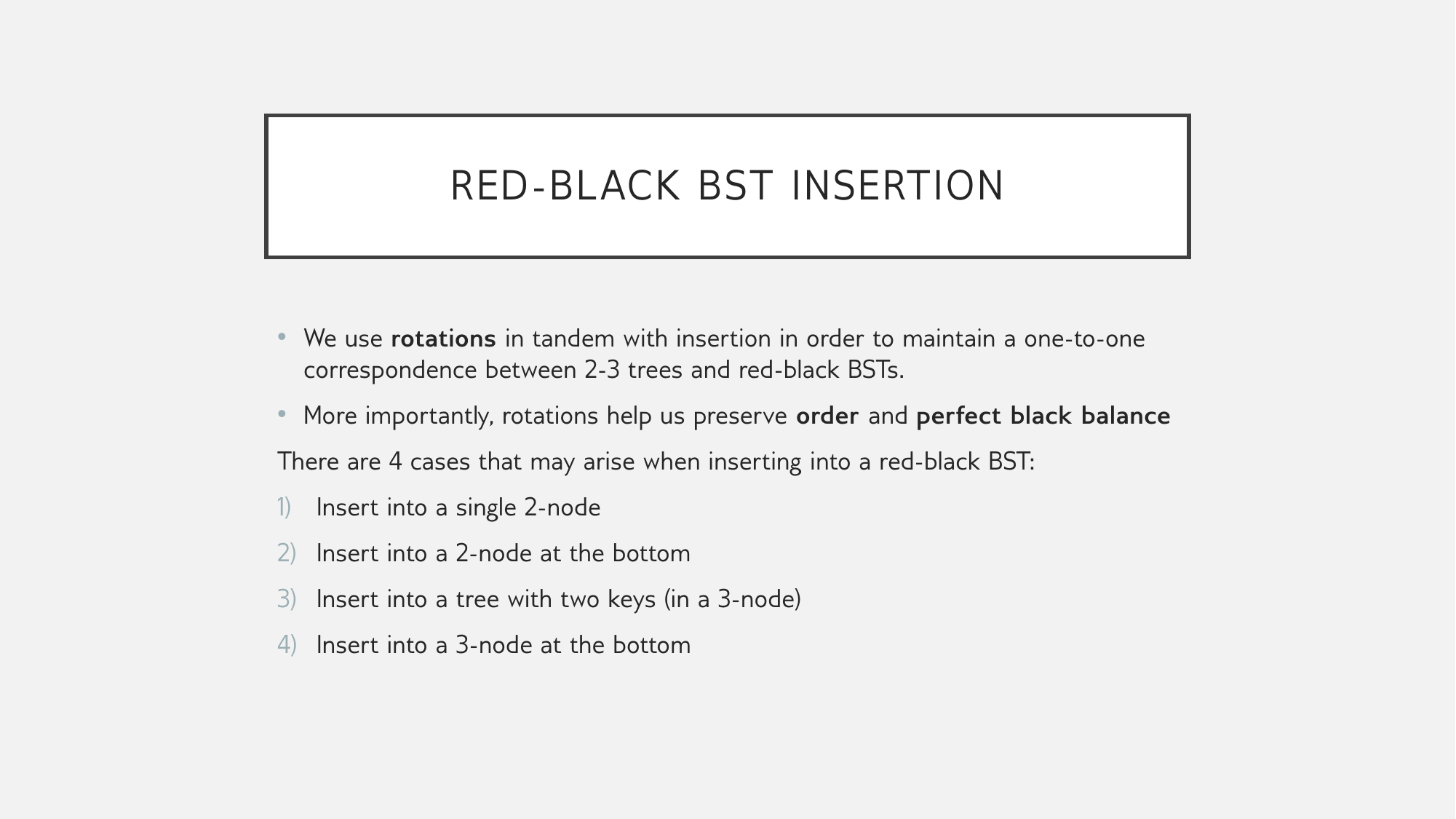

# Red-Black BST Insertion
We use rotations in tandem with insertion in order to maintain a one-to-one correspondence between 2-3 trees and red-black BSTs.
More importantly, rotations help us preserve order and perfect black balance
There are 4 cases that may arise when inserting into a red-black BST:
Insert into a single 2-node
Insert into a 2-node at the bottom
Insert into a tree with two keys (in a 3-node)
Insert into a 3-node at the bottom